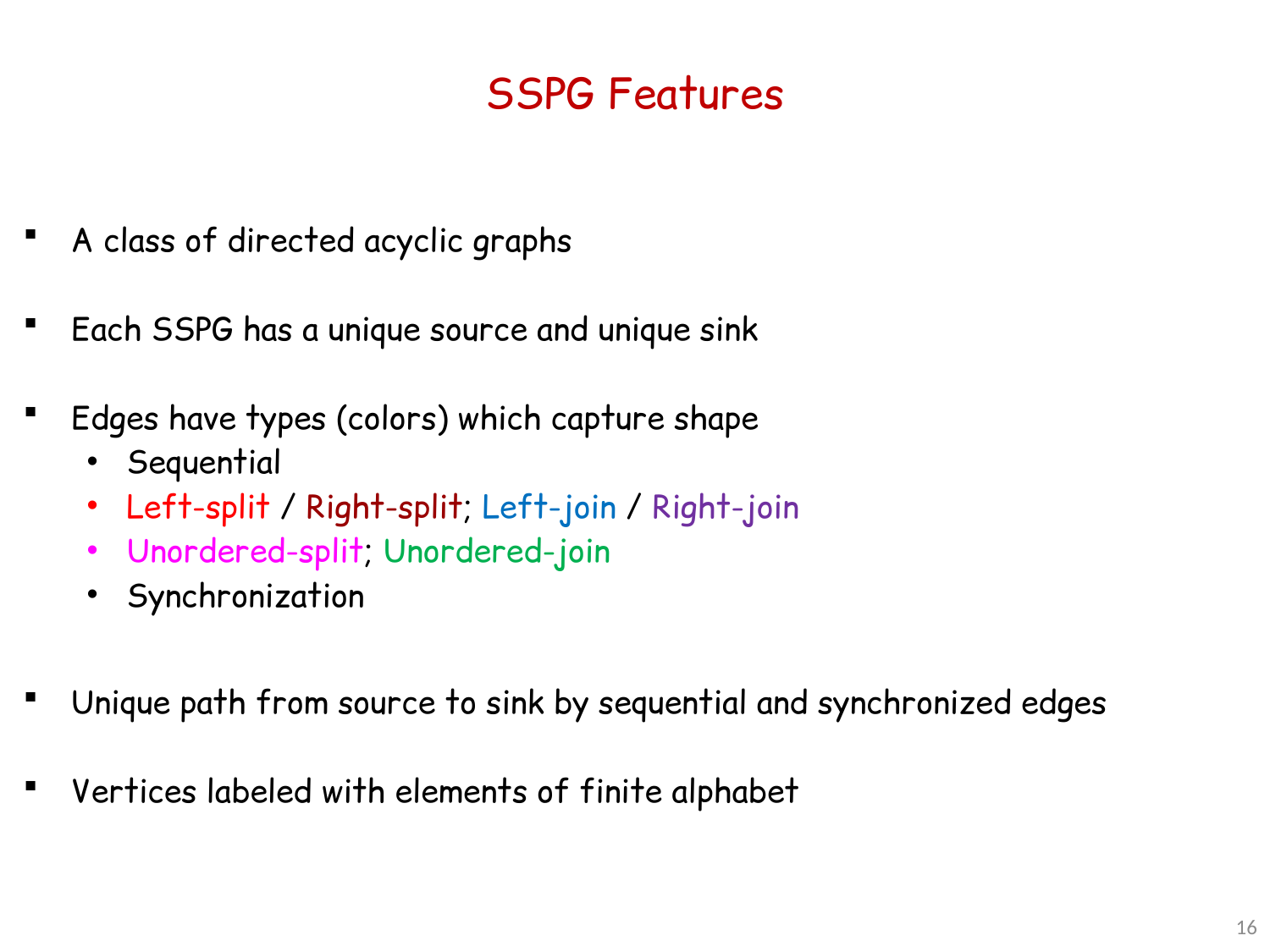

# SSPG Features

A class of directed acyclic graphs

Each SSPG has a unique source and unique sink

Edges have types (colors) which capture shape
Sequential
Left-split / Right-split; Left-join / Right-join
Unordered-split; Unordered-join
Synchronization

Unique path from source to sink by sequential and synchronized edges

Vertices labeled with elements of finite alphabet
16